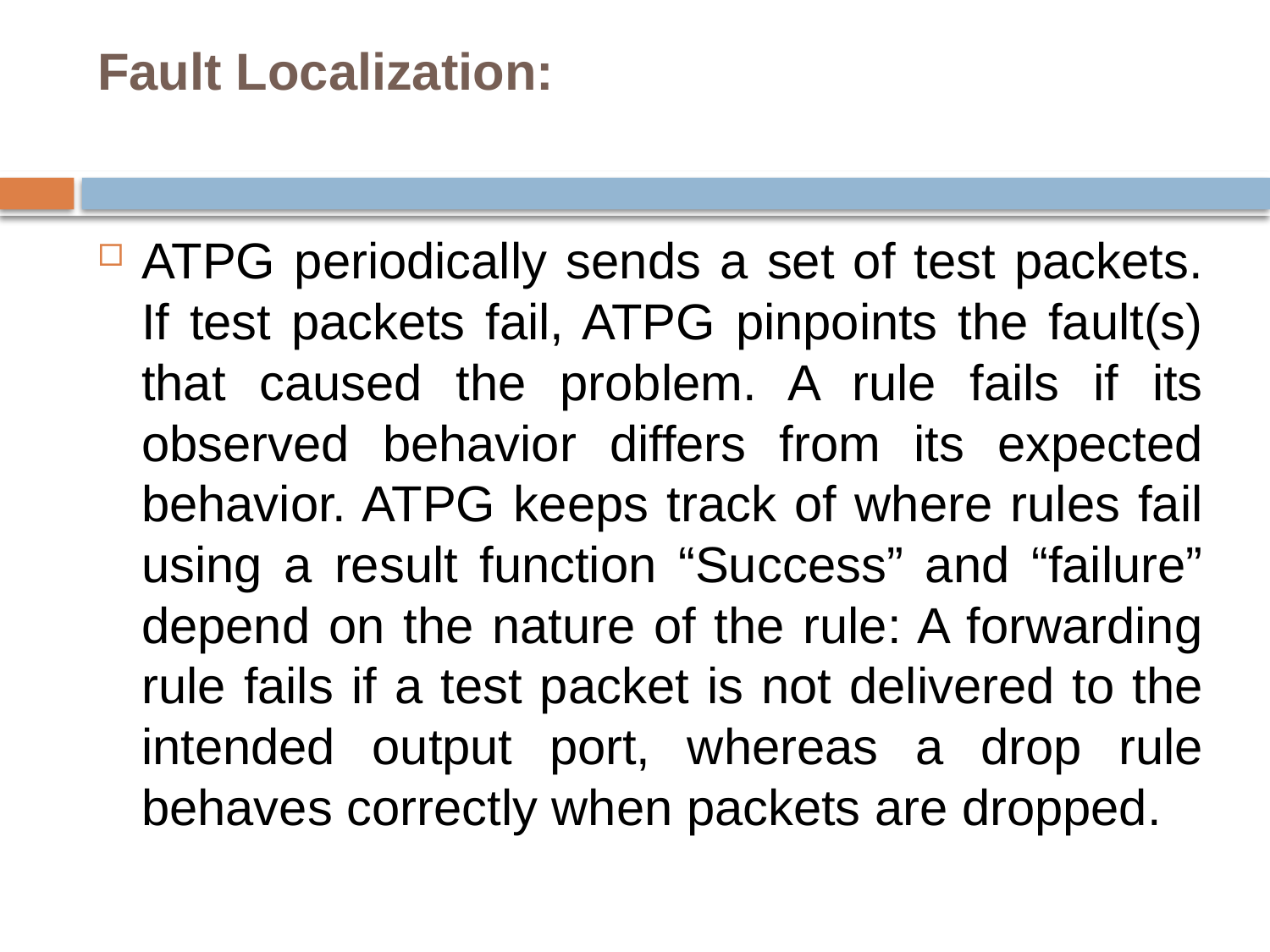

# Fault Localization:
ATPG periodically sends a set of test packets. If test packets fail, ATPG pinpoints the fault(s) that caused the problem. A rule fails if its observed behavior differs from its expected behavior. ATPG keeps track of where rules fail using a result function “Success” and “failure” depend on the nature of the rule: A forwarding rule fails if a test packet is not delivered to the intended output port, whereas a drop rule behaves correctly when packets are dropped.